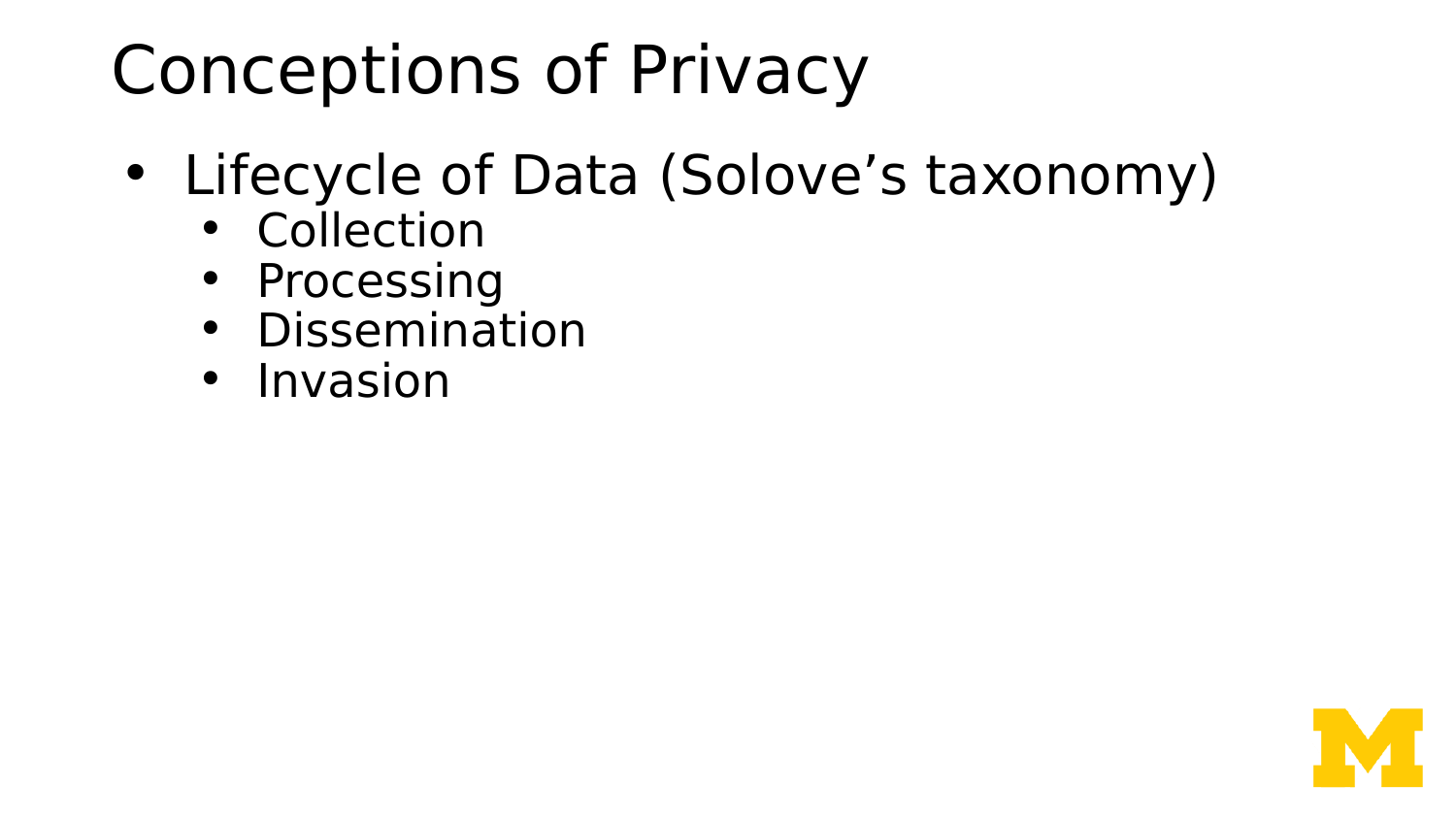

# Conceptions of Privacy
Lifecycle of Data (Solove’s taxonomy)
Collection
Processing
Dissemination
Invasion